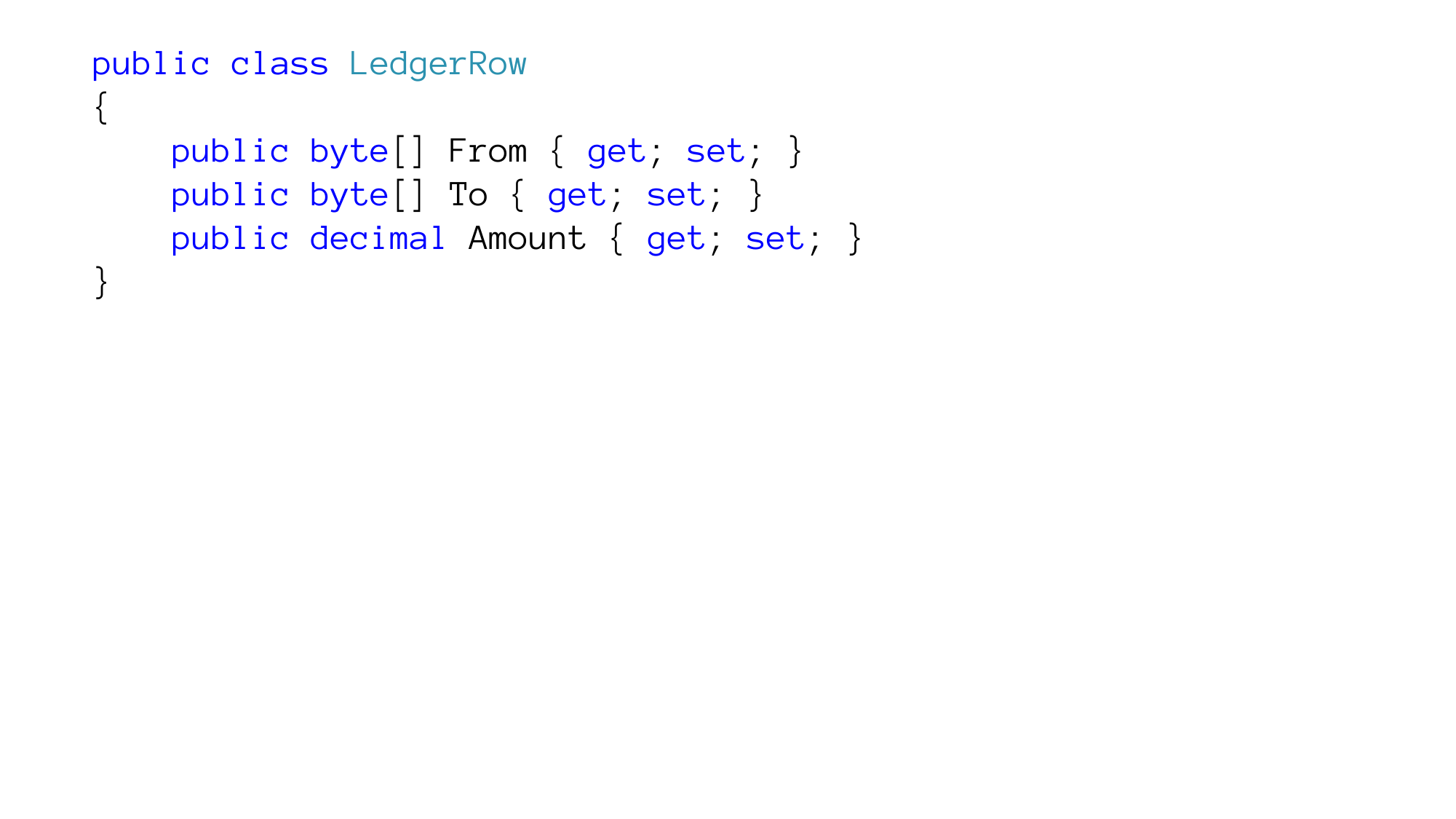

public class LedgerRow
{
    public byte[] From { get; set; }
    public byte[] To { get; set; }
    public decimal Amount { get; set; }
}